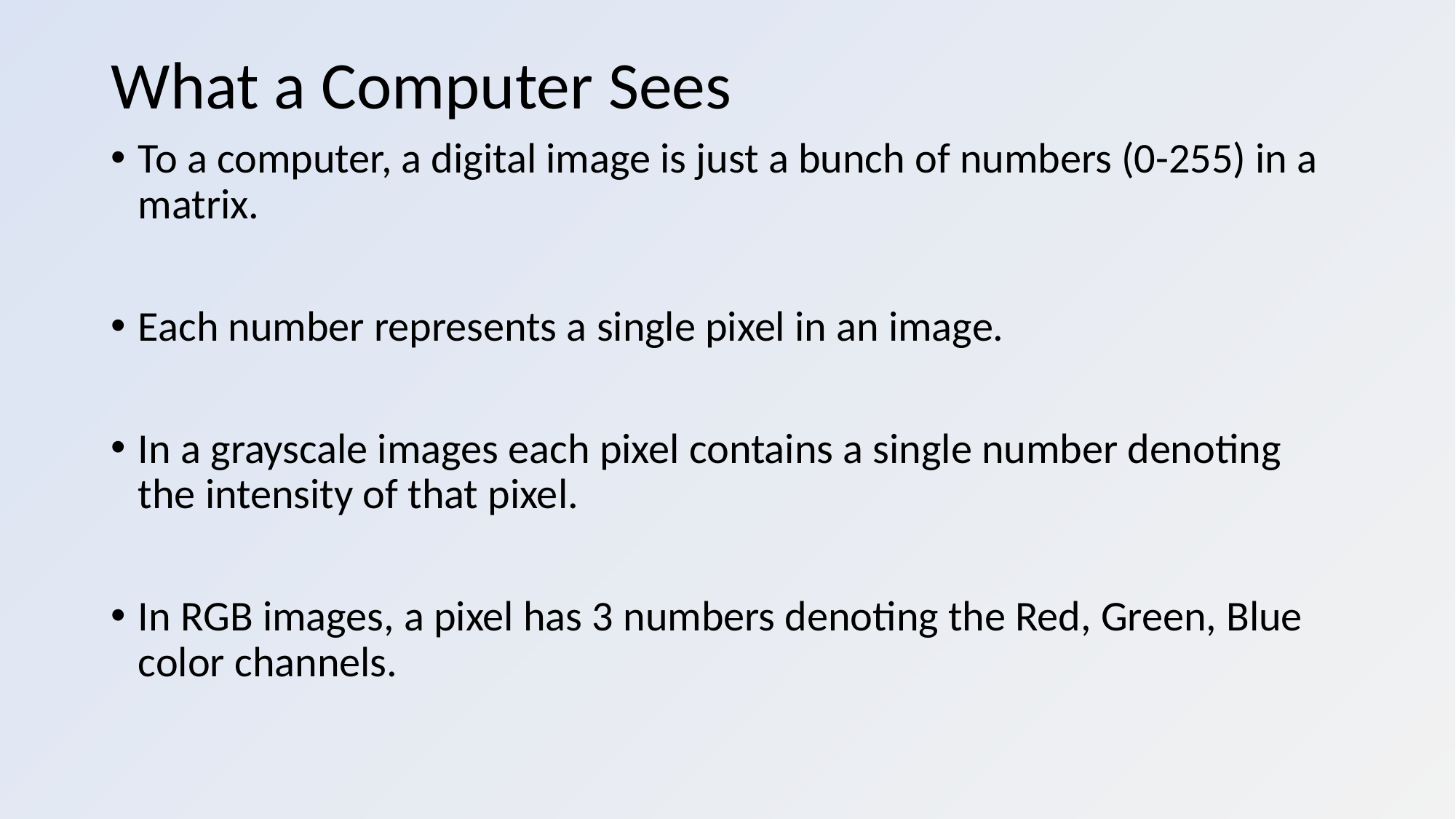

# What a Computer Sees
To a computer, a digital image is just a bunch of numbers (0-255) in a matrix.

Each number represents a single pixel in an image.

In a grayscale images each pixel contains a single number denoting the intensity of that pixel.

In RGB images, a pixel has 3 numbers denoting the Red, Green, Blue color channels.